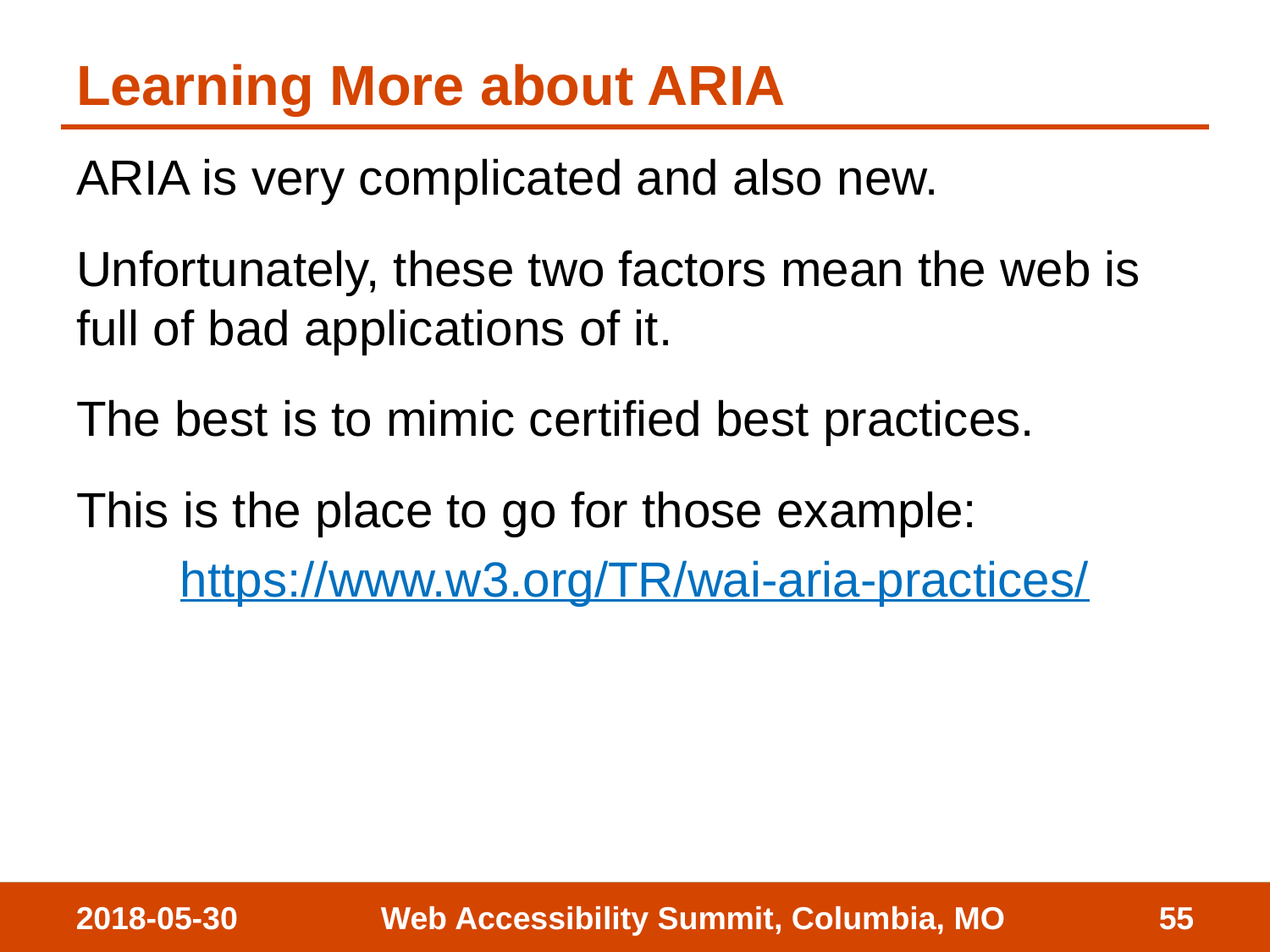

# Learning More about ARIA
ARIA is very complicated and also new.
Unfortunately, these two factors mean the web is full of bad applications of it.
The best is to mimic certified best practices.
This is the place to go for those example:
https://www.w3.org/TR/wai-aria-practices/

2018-05-30
Web Accessibility Summit, Columbia, MO
55